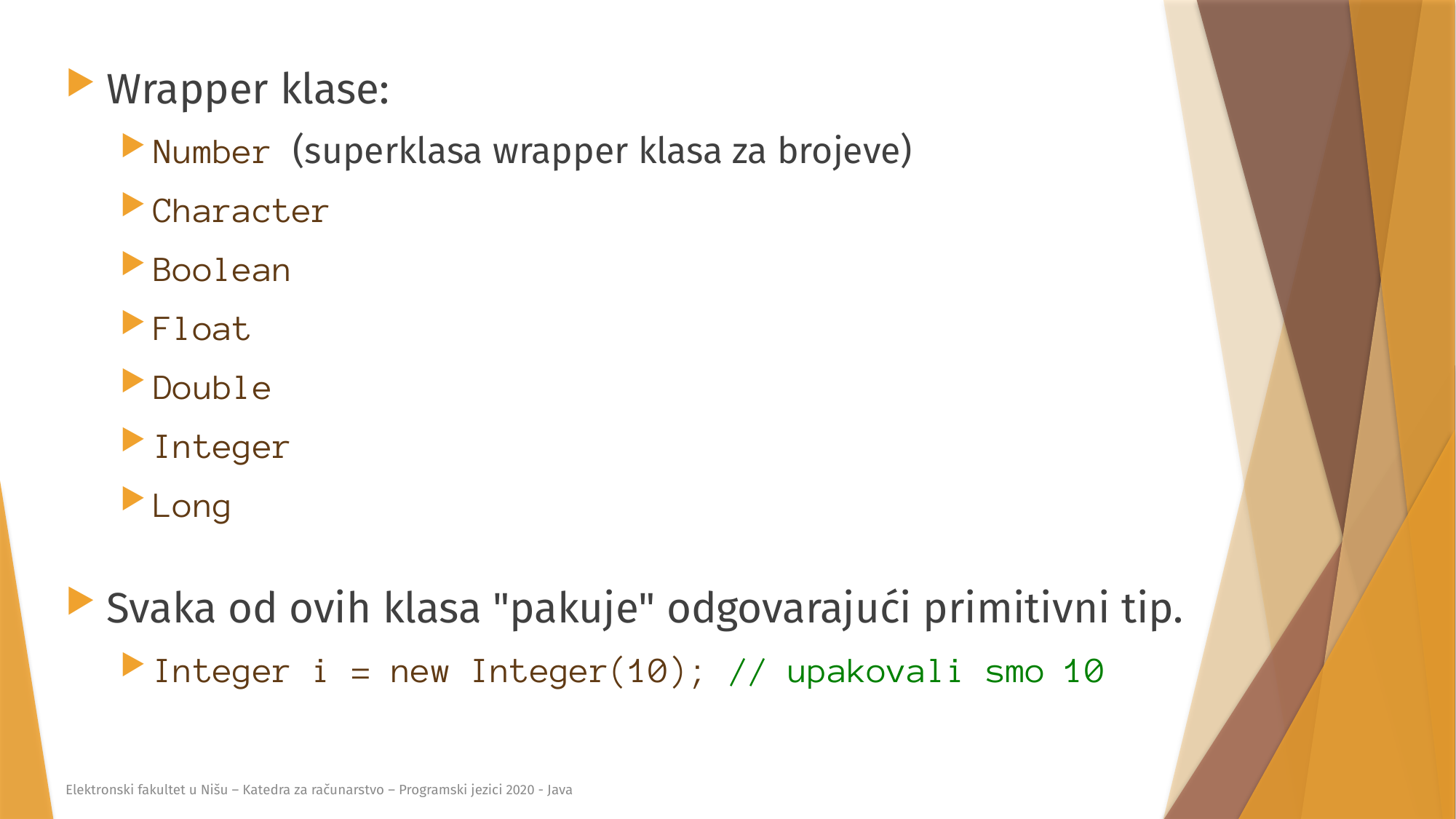

Wrapper klase:
Number (superklasa wrapper klasa za brojeve)
Character
Boolean
Float
Double
Integer
Long

Svaka od ovih klasa "pakuje" odgovarajući primitivni tip.
Integer i = new Integer(10); // upakovali smo 10

Elektronski fakultet u Nišu – Katedra za računarstvo – Programski jezici 2020 - Java